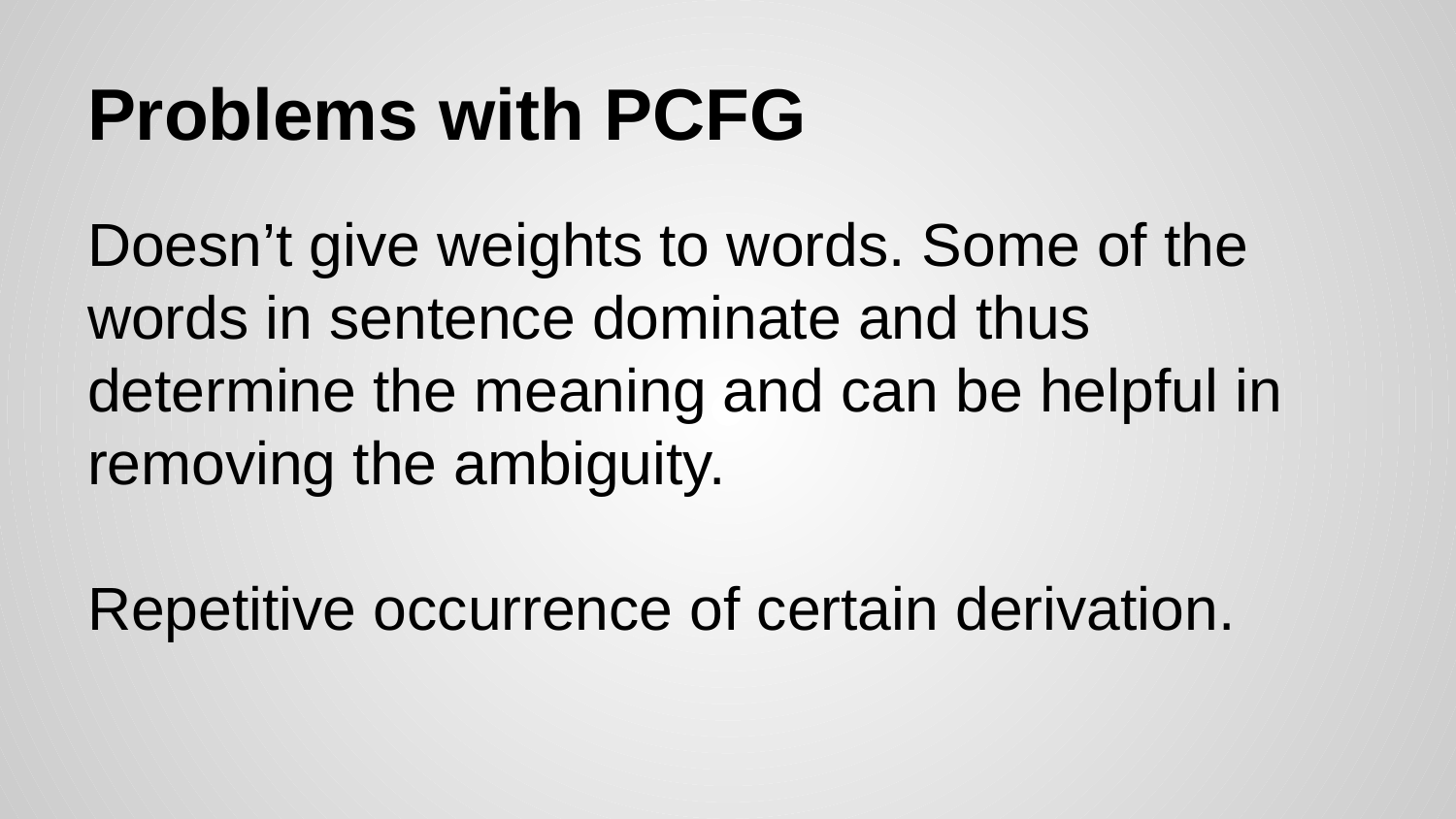

# Problems with PCFG
Doesn’t give weights to words. Some of the words in sentence dominate and thus determine the meaning and can be helpful in removing the ambiguity.

Repetitive occurrence of certain derivation.